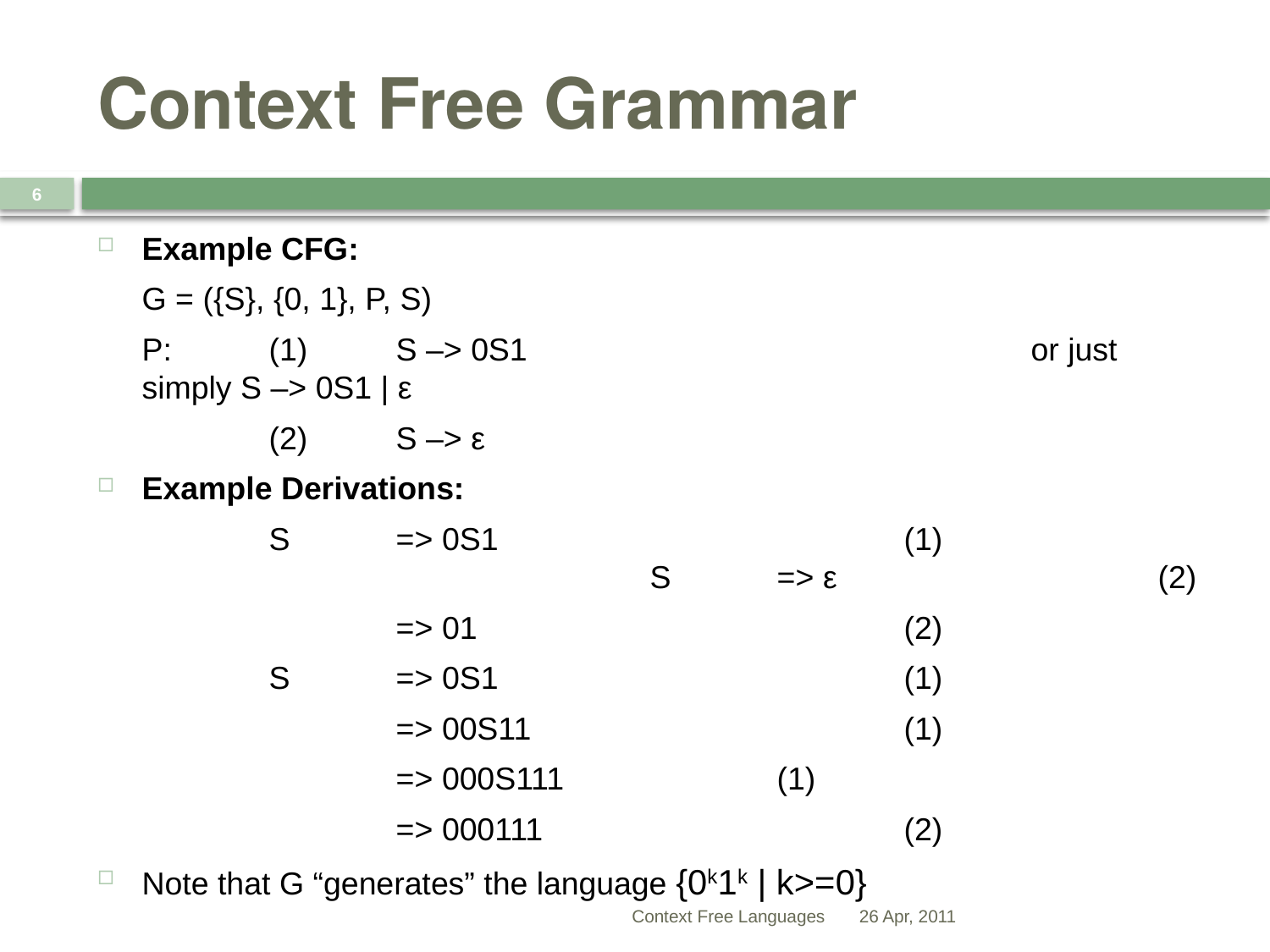

# Context Free Grammar
6
Example CFG:
	G = ({S}, {0, 1}, P, S)
	P:	(1)	S –> 0S1				or just simply S –> 0S1 | ε
		(2)	S –> ε
Example Derivations:
		S	=> 0S1				(1)						S	=> ε			(2)
			=> 01				(2)
		S	=> 0S1				(1)
			=> 00S11			(1)
			=> 000S111		(1)
			=> 000111			(2)
Note that G “generates” the language {0k1k | k>=0}
Context Free Languages
26 Apr, 2011